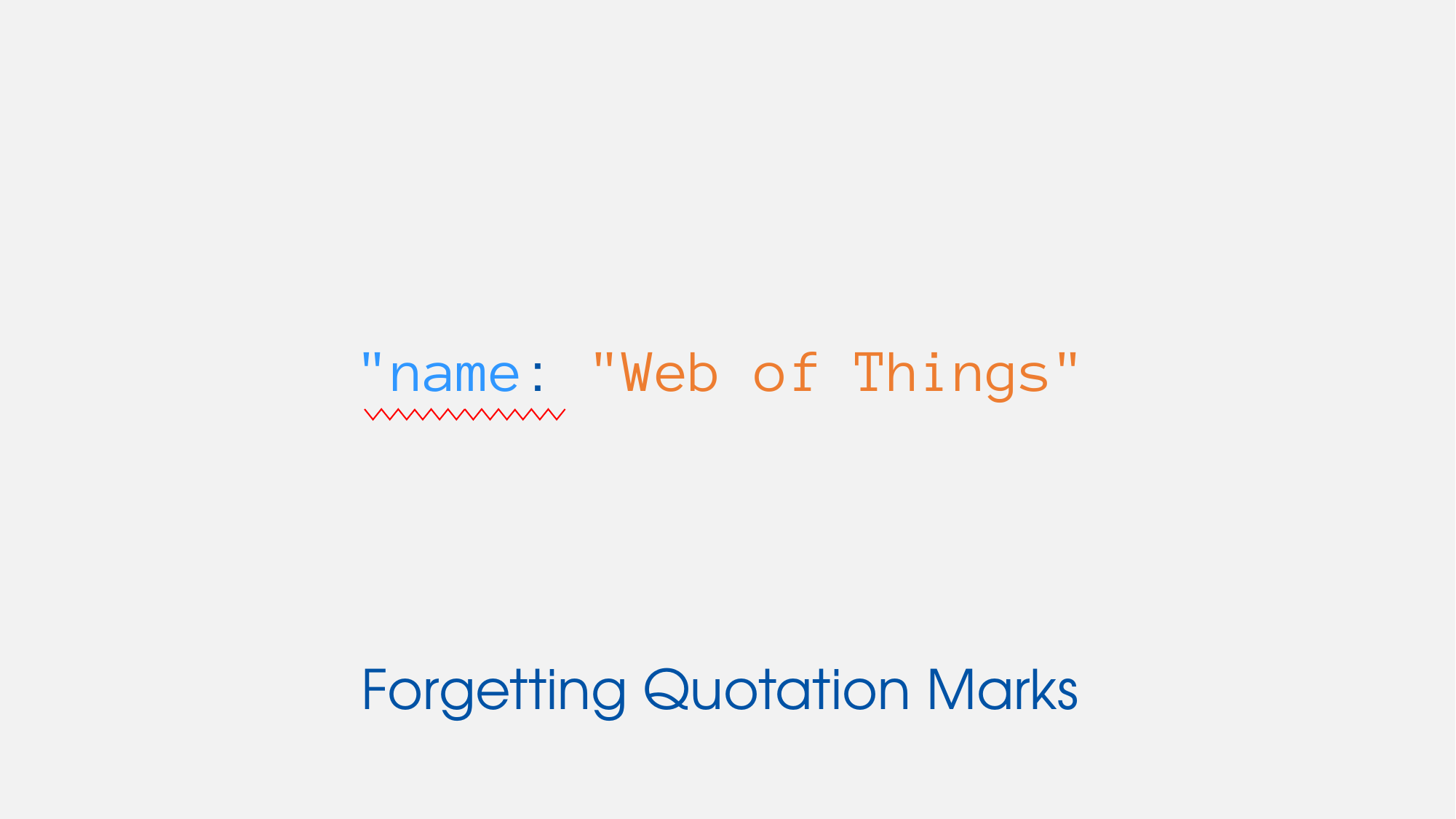

=

"name":"true"

"name": true

=

"isActive"

"isactive"

"name: "Web of Things"

Forgetting Quotation Marks